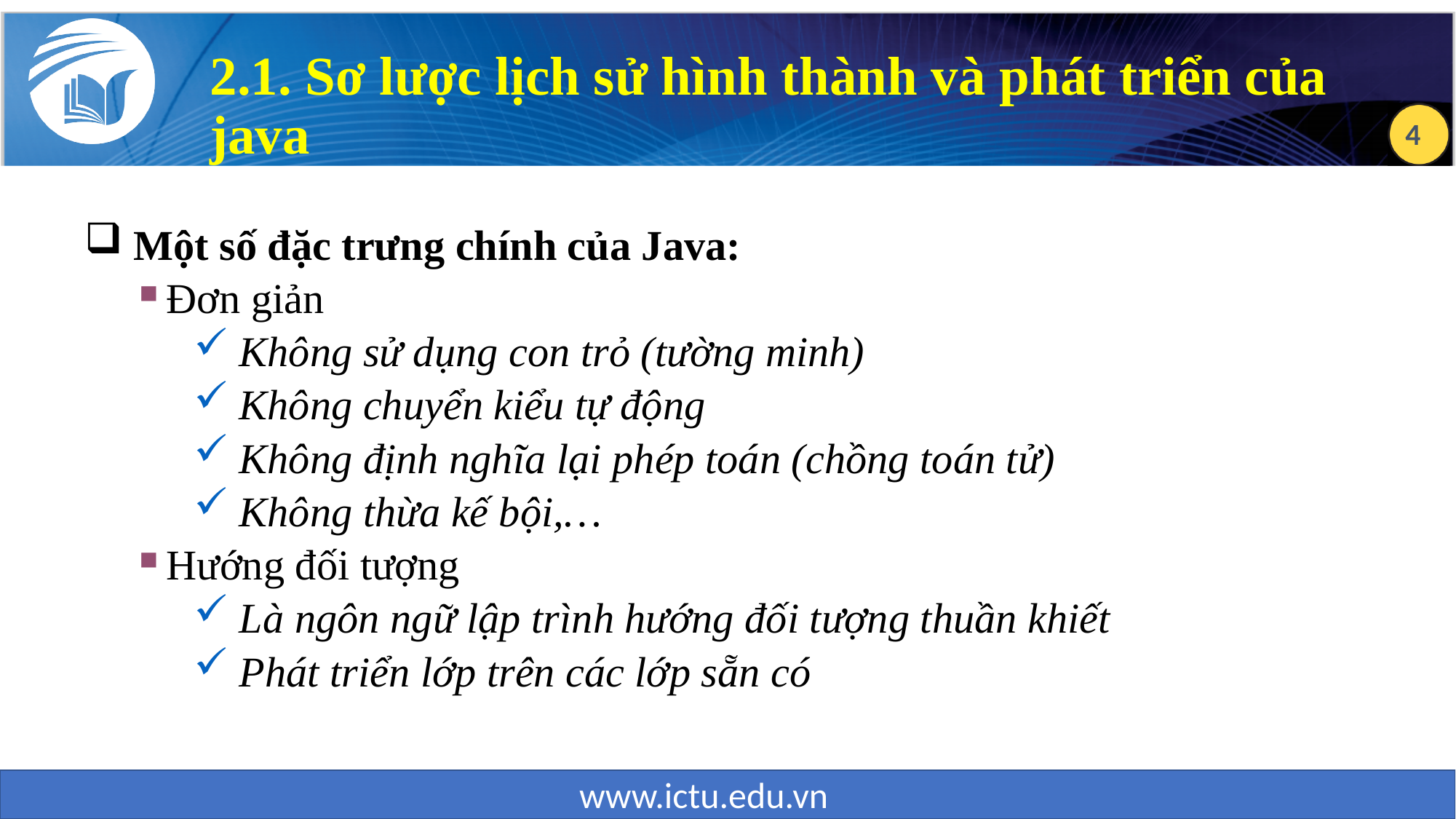

2.1. Sơ lược lịch sử hình thành và phát triển của java
 Một số đặc trưng chính của Java:
Đơn giản
 Không sử dụng con trỏ (tường minh)
 Không chuyển kiểu tự động
 Không định nghĩa lại phép toán (chồng toán tử)
 Không thừa kế bội,…
Hướng đối tượng
 Là ngôn ngữ lập trình hướng đối tượng thuần khiết
 Phát triển lớp trên các lớp sẵn có